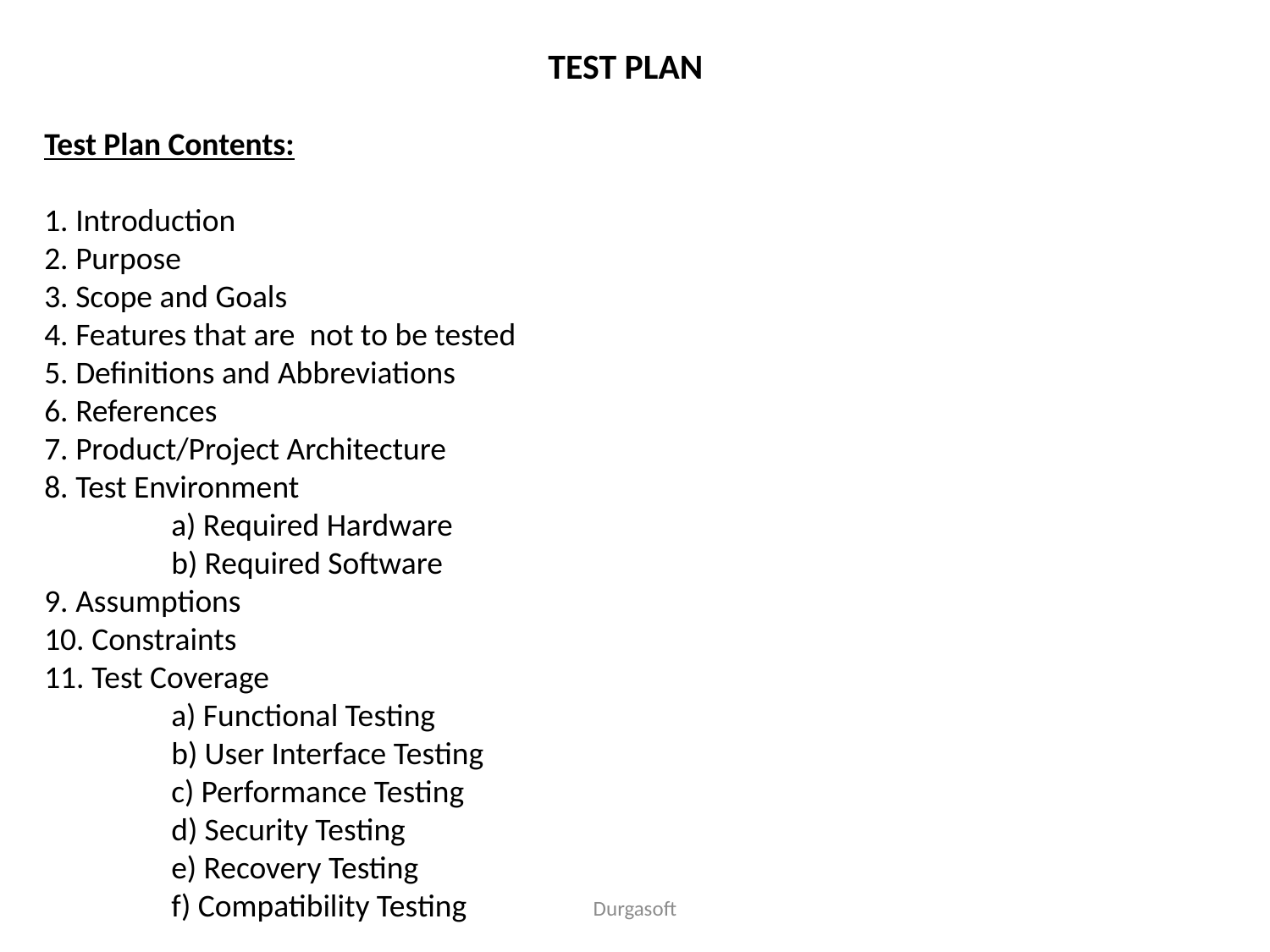

TEST PLAN

Test Plan Contents:

1. Introduction
2. Purpose
3. Scope and Goals
4. Features that are  not to be tested
5. Definitions and Abbreviations
6. References
7. Product/Project Architecture
8. Test Environment
	a) Required Hardware
	b) Required Software
9. Assumptions
10. Constraints
11. Test Coverage
	a) Functional Testing
	b) User Interface Testing
	c) Performance Testing
	d) Security Testing
	e) Recovery Testing
	f) Compatibility Testing
Durgasoft